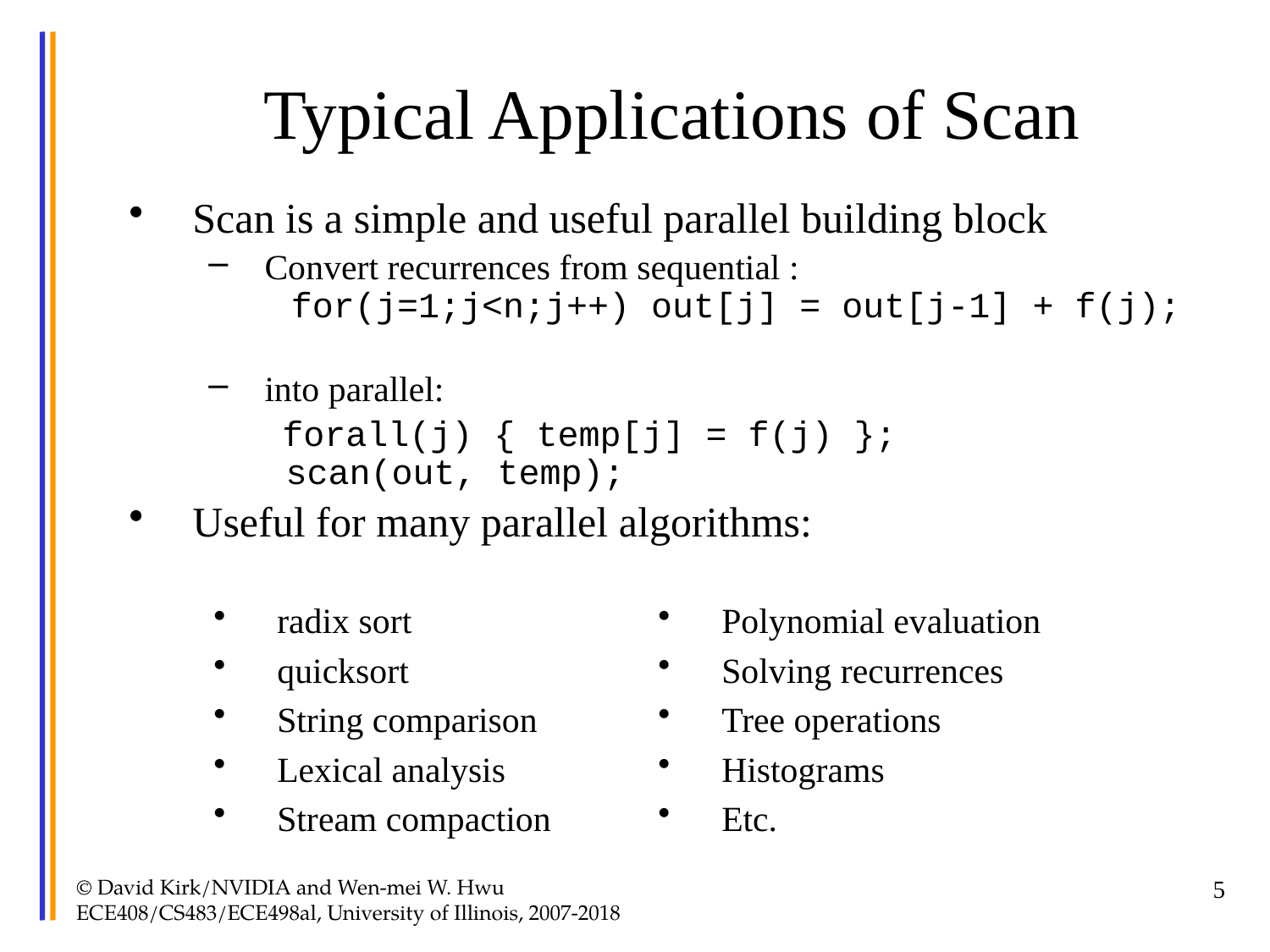

# Typical Applications of Scan
Scan is a simple and useful parallel building block
Convert recurrences from sequential :
   for(j=1;j<n;j++) out[j] = out[j-1] + f(j);
into parallel:
	  forall(j) { temp[j] = f(j) };
 scan(out, temp);
Useful for many parallel algorithms:
radix sort
quicksort
String comparison
Lexical analysis
Stream compaction
Polynomial evaluation
Solving recurrences
Tree operations
Histograms
Etc.
© David Kirk/NVIDIA and Wen-mei W. Hwu  ECE408/CS483/ECE498al, University of Illinois, 2007-2018
5